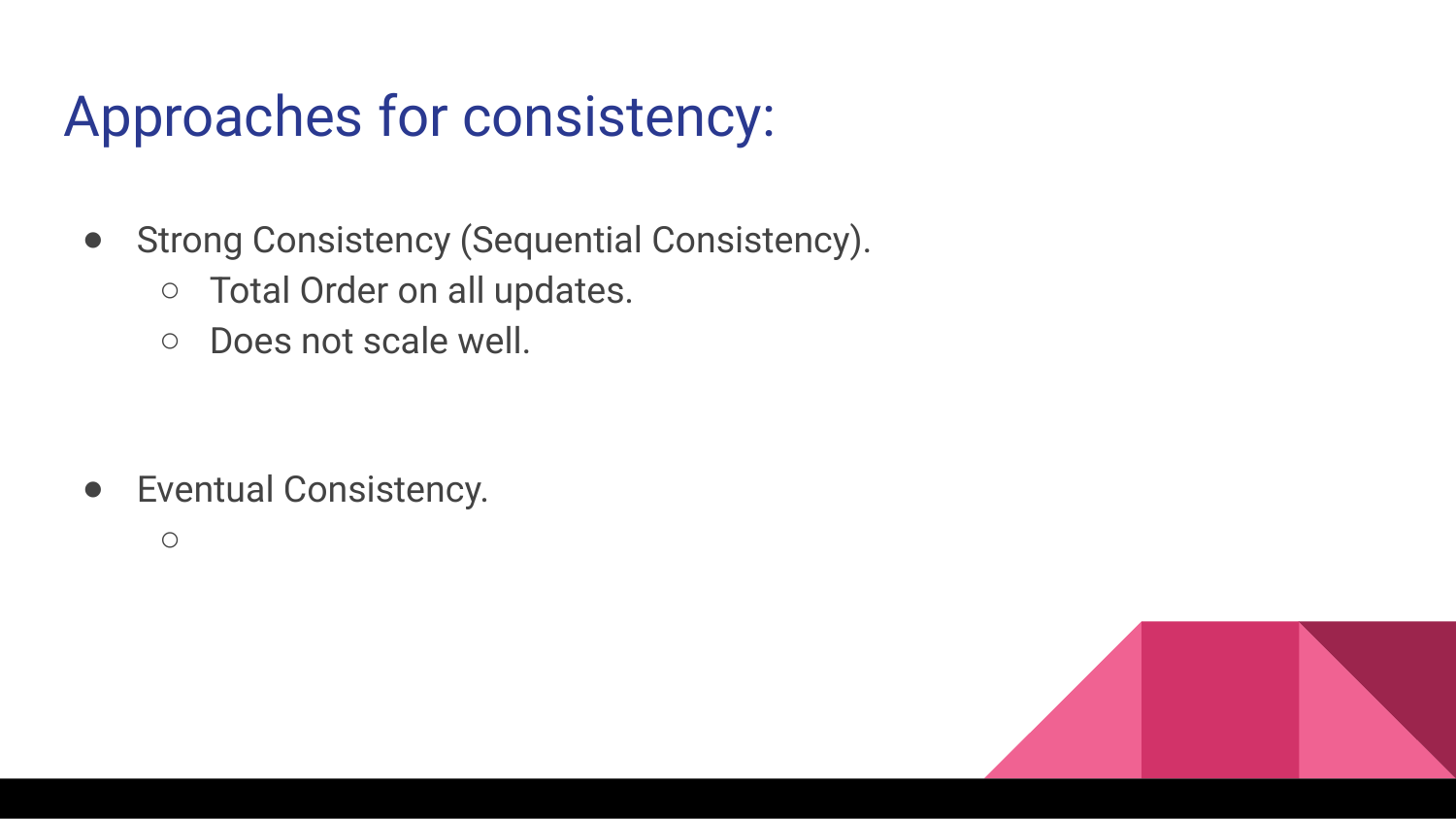

Approaches for consistency:
Strong Consistency (Sequential Consistency).
Total Order on all updates.
Does not scale well.

Eventual Consistency.